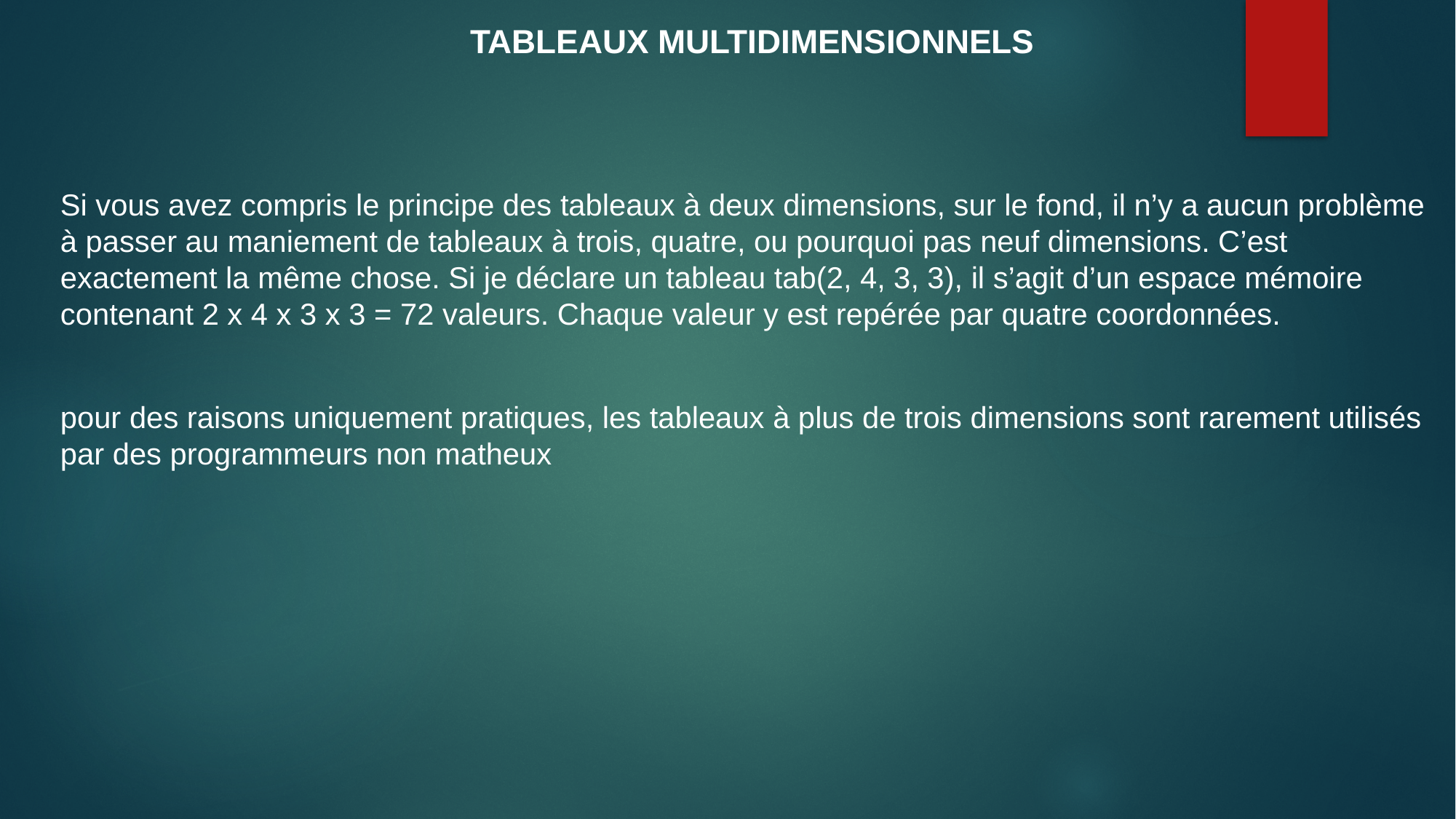

TABLEAUX MULTIDIMENSIONNELS

Si vous avez compris le principe des tableaux à deux dimensions, sur le fond, il n’y a aucun problème à passer au maniement de tableaux à trois, quatre, ou pourquoi pas neuf dimensions. C’est exactement la même chose. Si je déclare un tableau tab(2, 4, 3, 3), il s’agit d’un espace mémoire contenant 2 x 4 x 3 x 3 = 72 valeurs. Chaque valeur y est repérée par quatre coordonnées.

pour des raisons uniquement pratiques, les tableaux à plus de trois dimensions sont rarement utilisés par des programmeurs non matheux